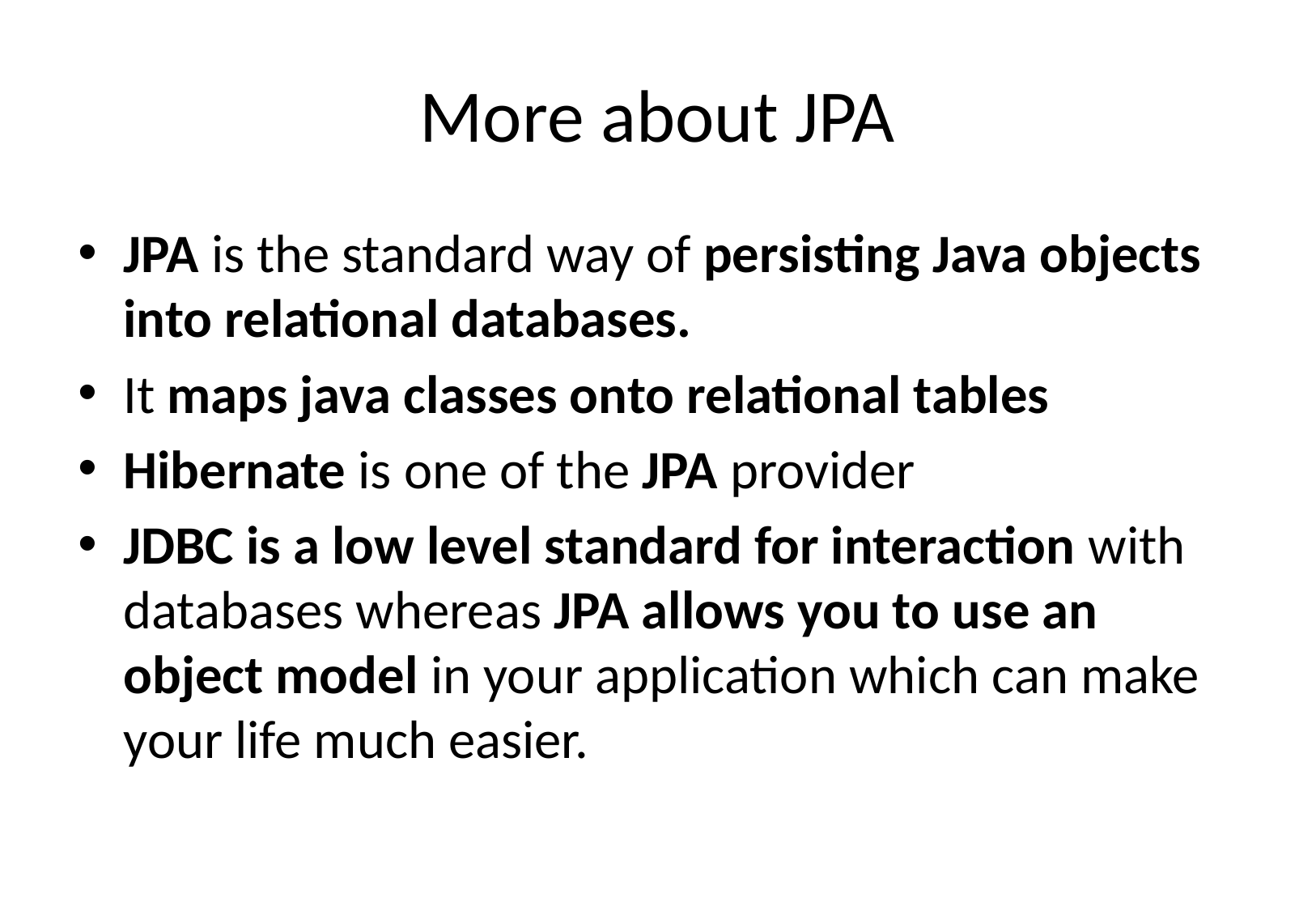

# More about JPA
JPA is the standard way of persisting Java objects into relational databases.
It maps java classes onto relational tables
Hibernate is one of the JPA provider
JDBC is a low level standard for interaction with databases whereas JPA allows you to use an object model in your application which can make your life much easier.